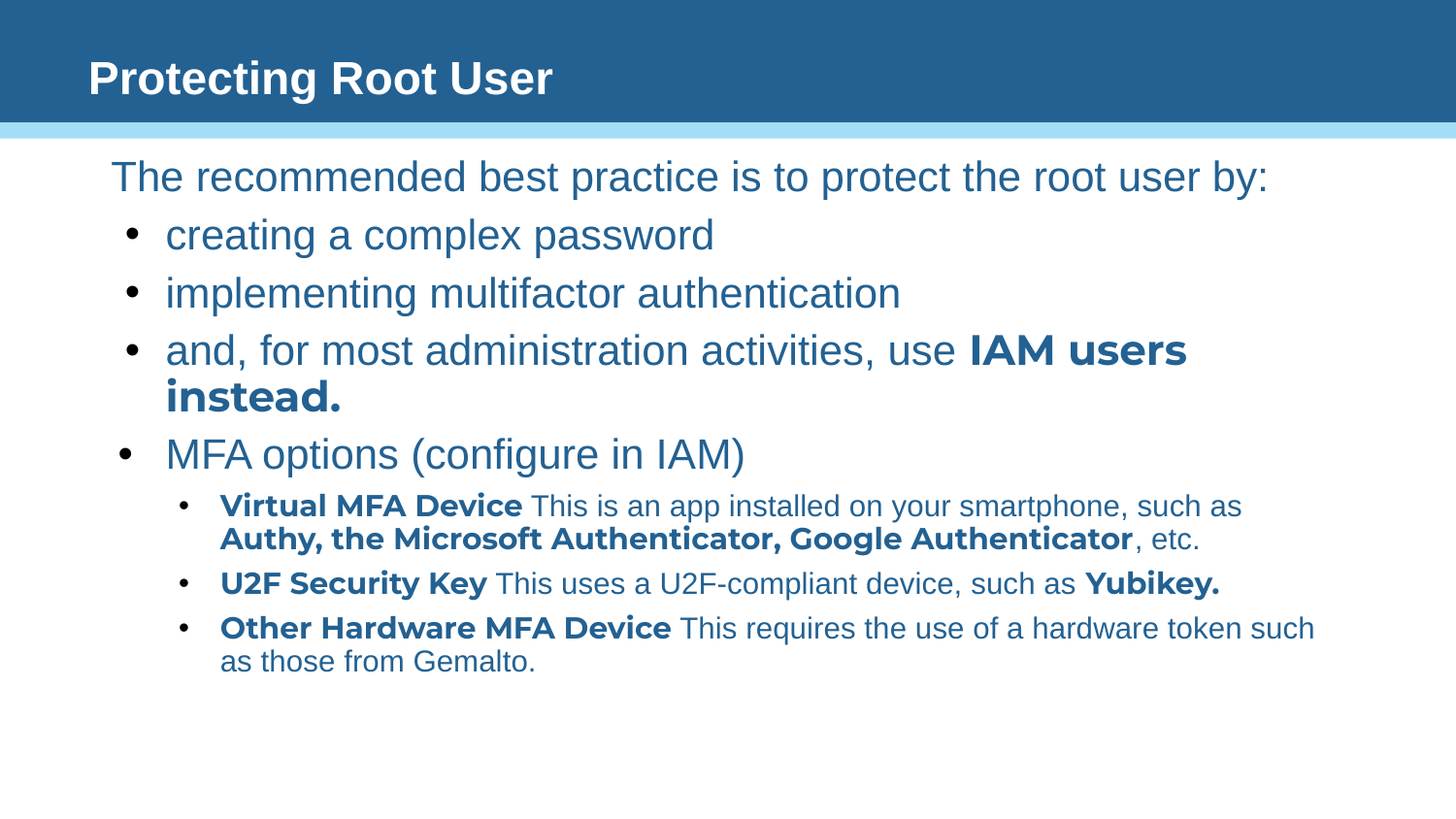

# Protecting Root User
The recommended best practice is to protect the root user by:
creating a complex password
implementing multifactor authentication
and, for most administration activities, use IAM users instead.
MFA options (configure in IAM)
Virtual MFA Device This is an app installed on your smartphone, such as Authy, the Microsoft Authenticator, Google Authenticator, etc.
U2F Security Key This uses a U2F-compliant device, such as Yubikey.
Other Hardware MFA Device This requires the use of a hardware token such as those from Gemalto.